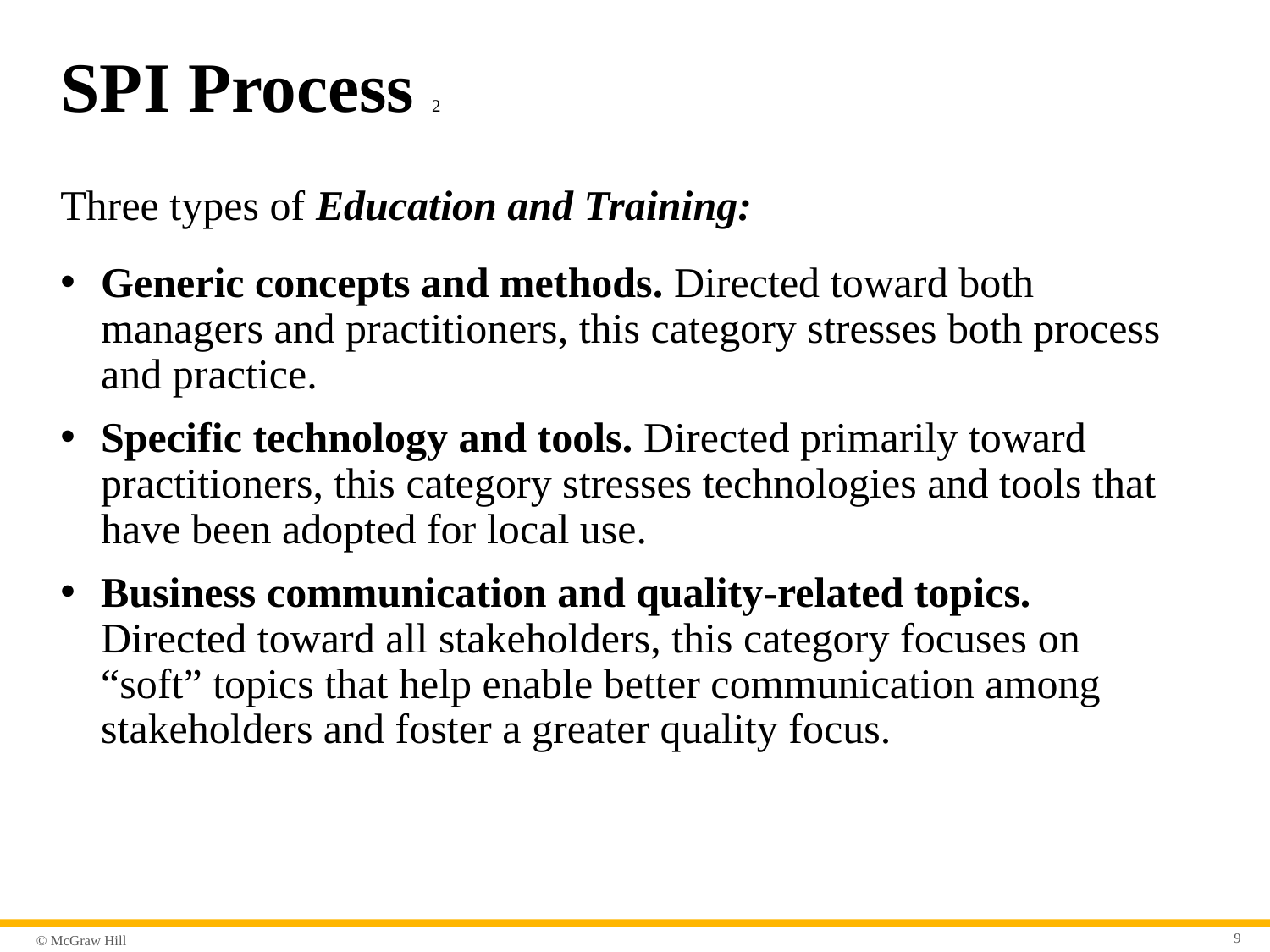

# S P I Process 2
Three types of Education and Training:
Generic concepts and methods. Directed toward both managers and practitioners, this category stresses both process and practice.
Specific technology and tools. Directed primarily toward practitioners, this category stresses technologies and tools that have been adopted for local use.
Business communication and quality-related topics. Directed toward all stakeholders, this category focuses on “soft” topics that help enable better communication among stakeholders and foster a greater quality focus.
9